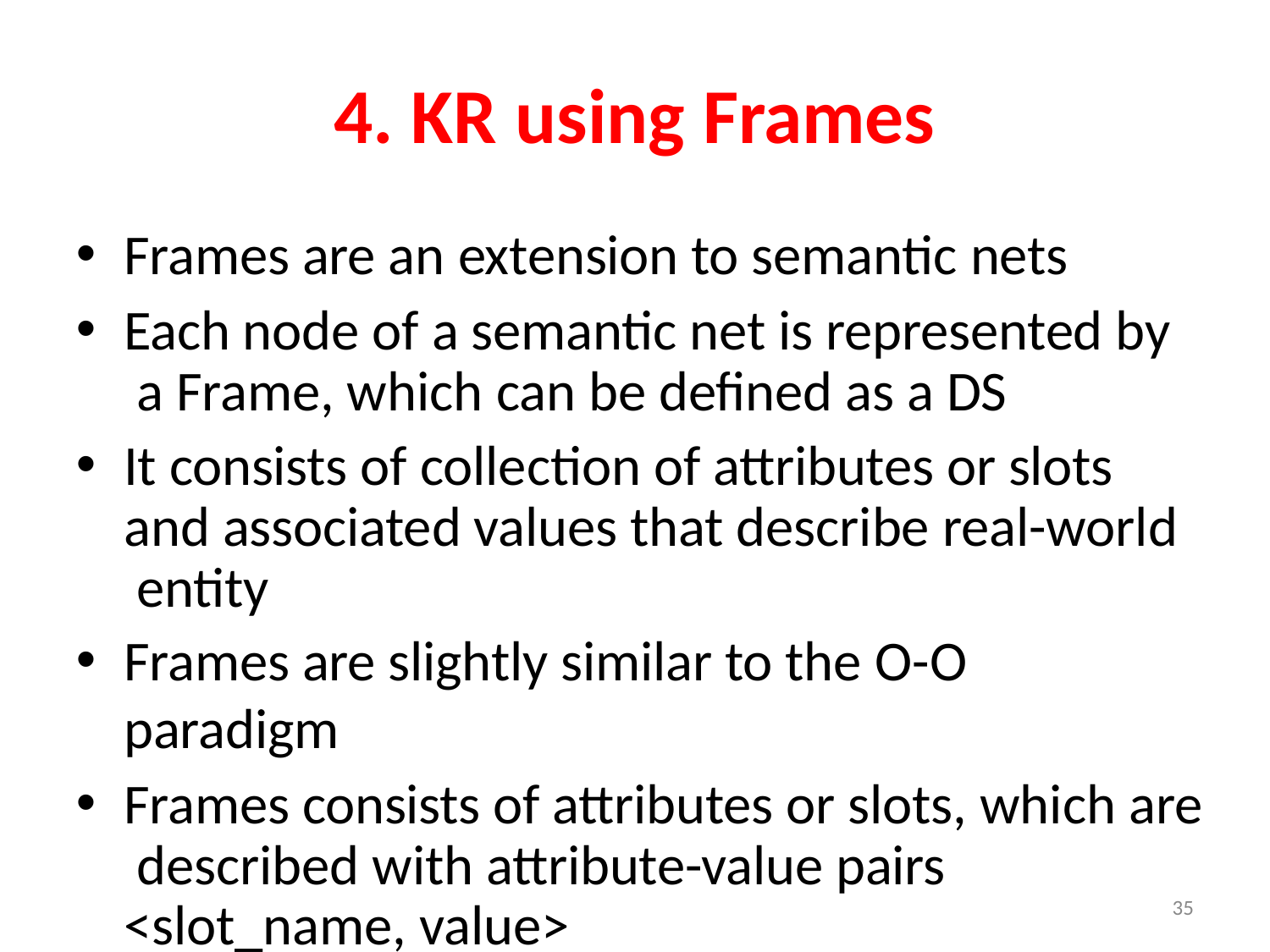

# 4. KR using Frames
Frames are an extension to semantic nets
Each node of a semantic net is represented by  a Frame, which can be defined as a DS
It consists of collection of attributes or slots  and associated values that describe real-world  entity
Frames are slightly similar to the O-O paradigm
Frames consists of attributes or slots, which are  described with attribute-value pairs
<slot_name, value>
35